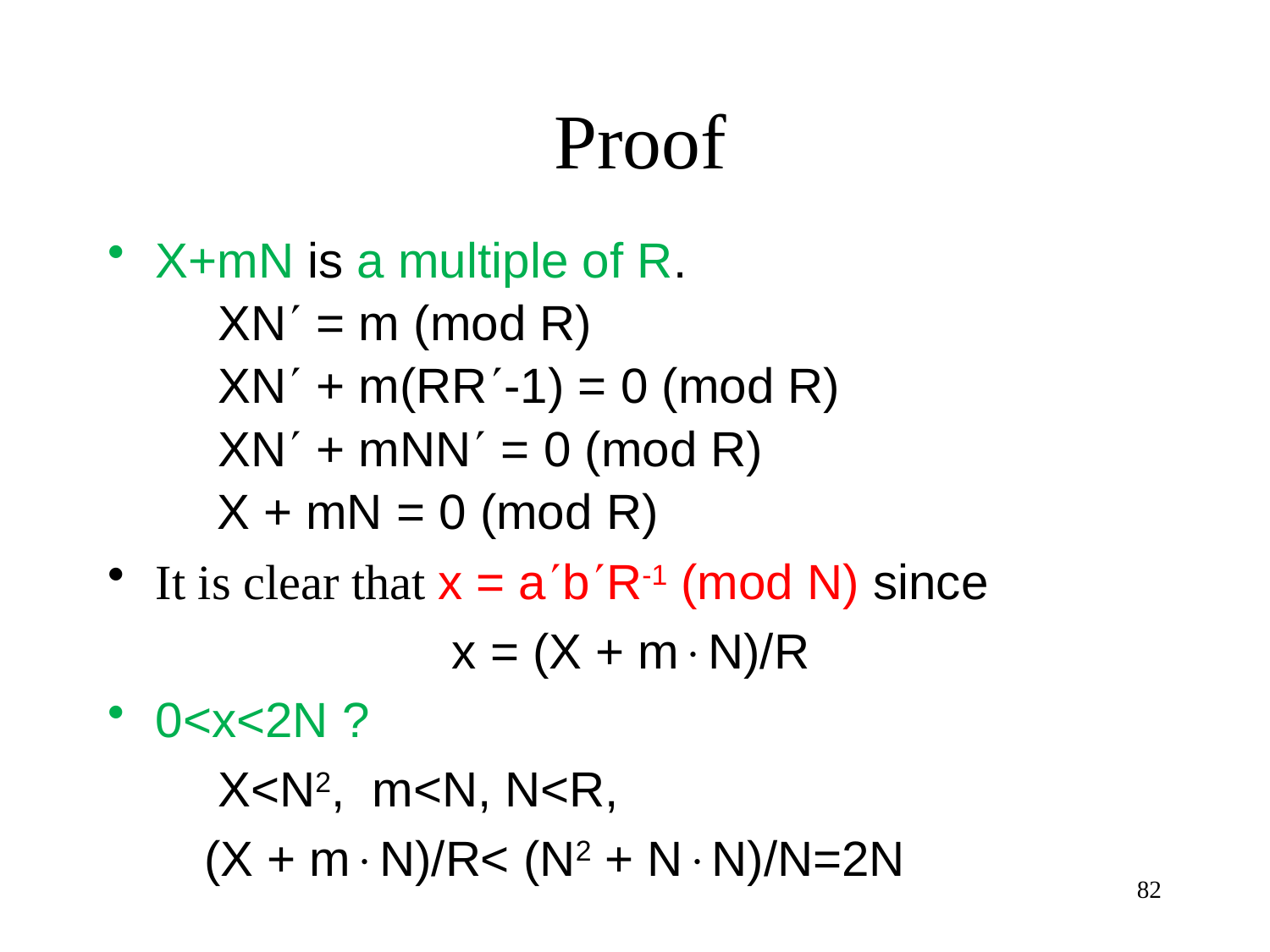

# Proof
X+mN is a multiple of R.
        XN′ = m (mod R)
        XN′ + m(RR′-1) = 0 (mod R)
        XN′ + mNN′ = 0 (mod R)
	     X + mN = 0 (mod R)
It is clear that x = a′b′R-1 (mod N) since
                         x = (X + m⋅N)/R
0<x<2N ?
        X<N2,  m<N, N<R,
       (X + m⋅N)/R< (N2 + N⋅N)/N=2N
82